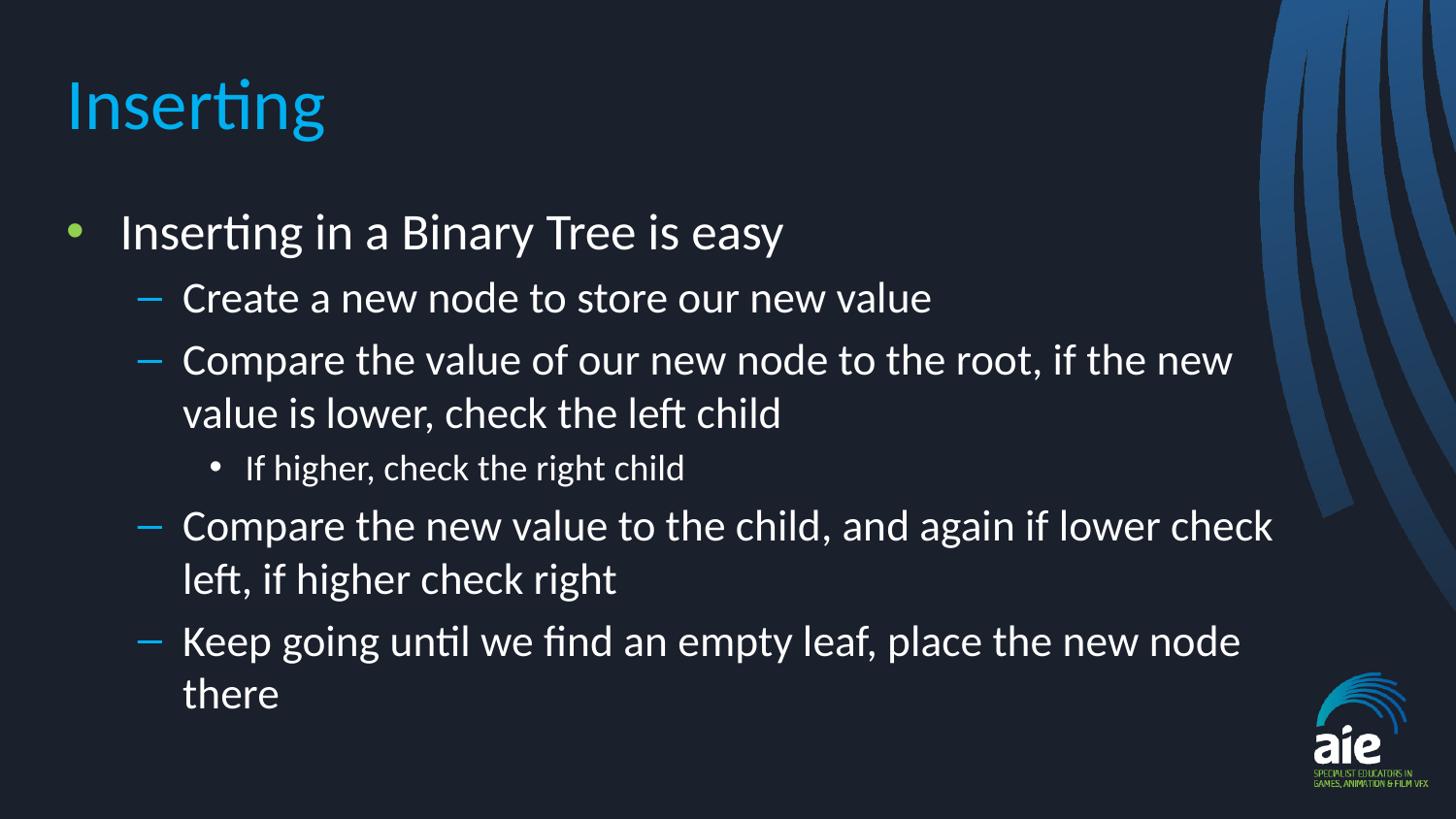

# Inserting
Inserting in a Binary Tree is easy
Create a new node to store our new value
Compare the value of our new node to the root, if the new value is lower, check the left child
If higher, check the right child
Compare the new value to the child, and again if lower check left, if higher check right
Keep going until we find an empty leaf, place the new node there